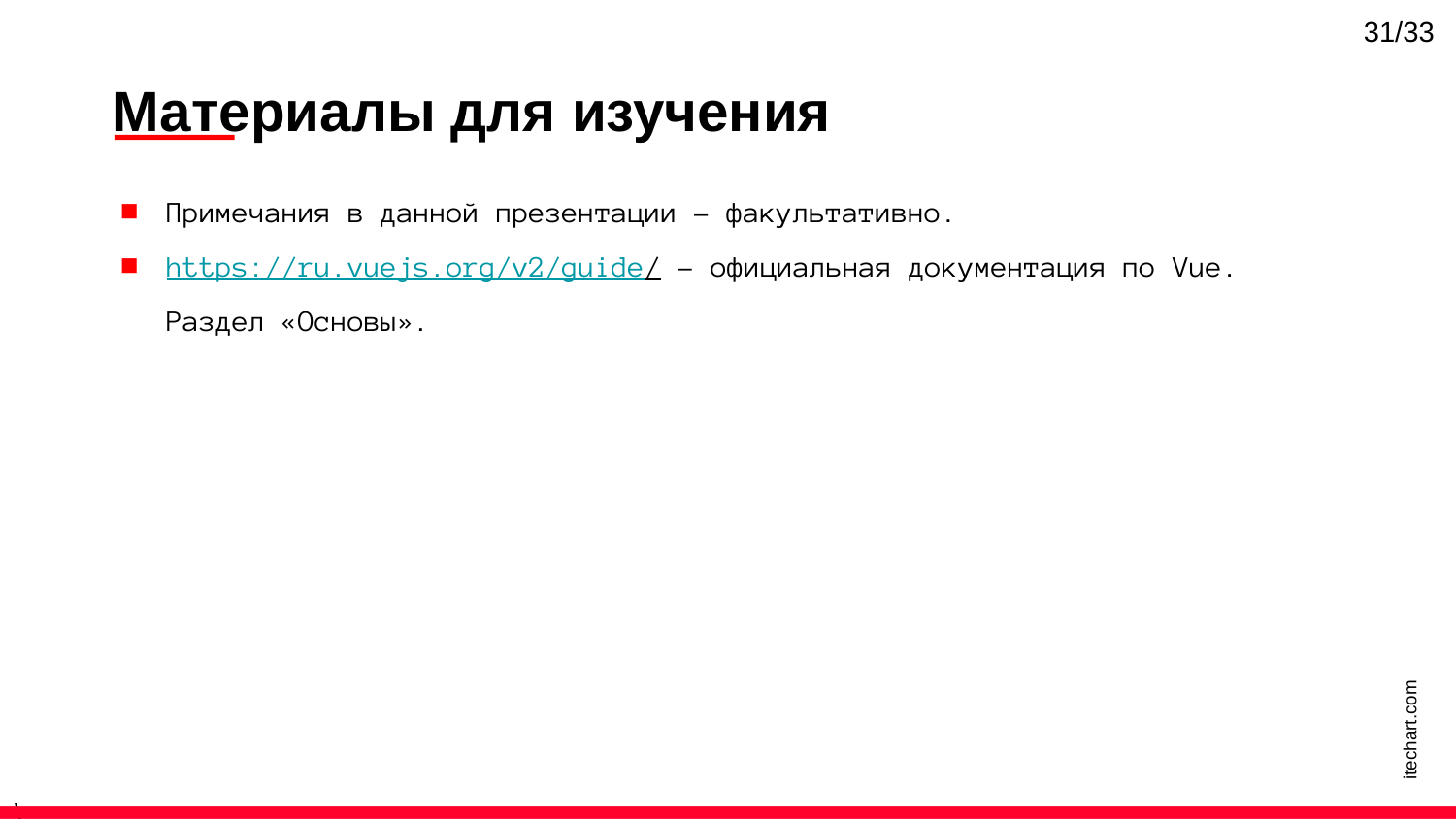

31/33
Материалы для изучения

Примечания в данной презентации – факультативно.
https://ru.vuejs.org/v2/guide/ - официальная документация по Vue. Раздел «Основы».
itechart.com